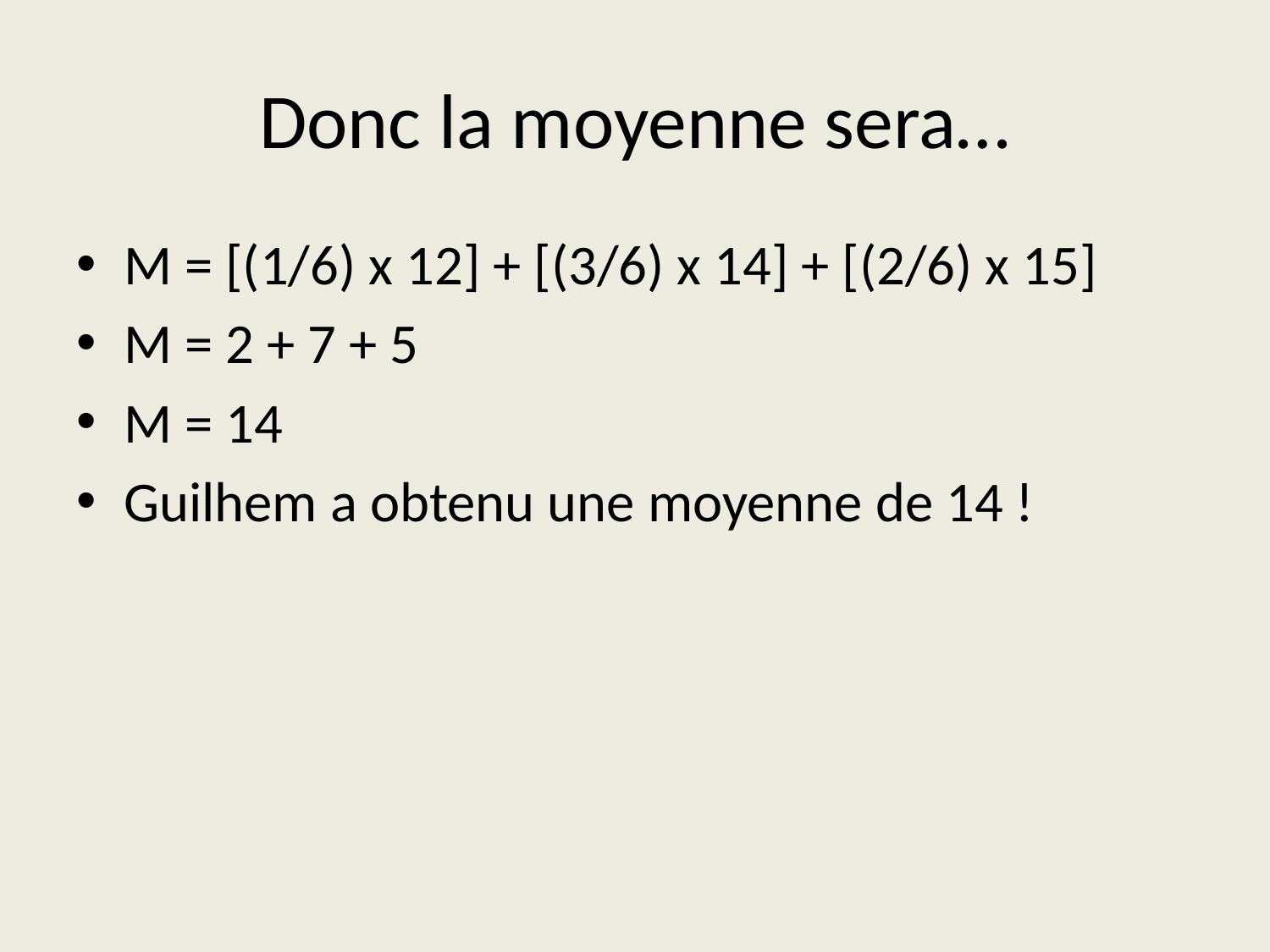

# Donc la moyenne sera…
M = [(1/6) x 12] + [(3/6) x 14] + [(2/6) x 15]
M = 2 + 7 + 5
M = 14
Guilhem a obtenu une moyenne de 14 !